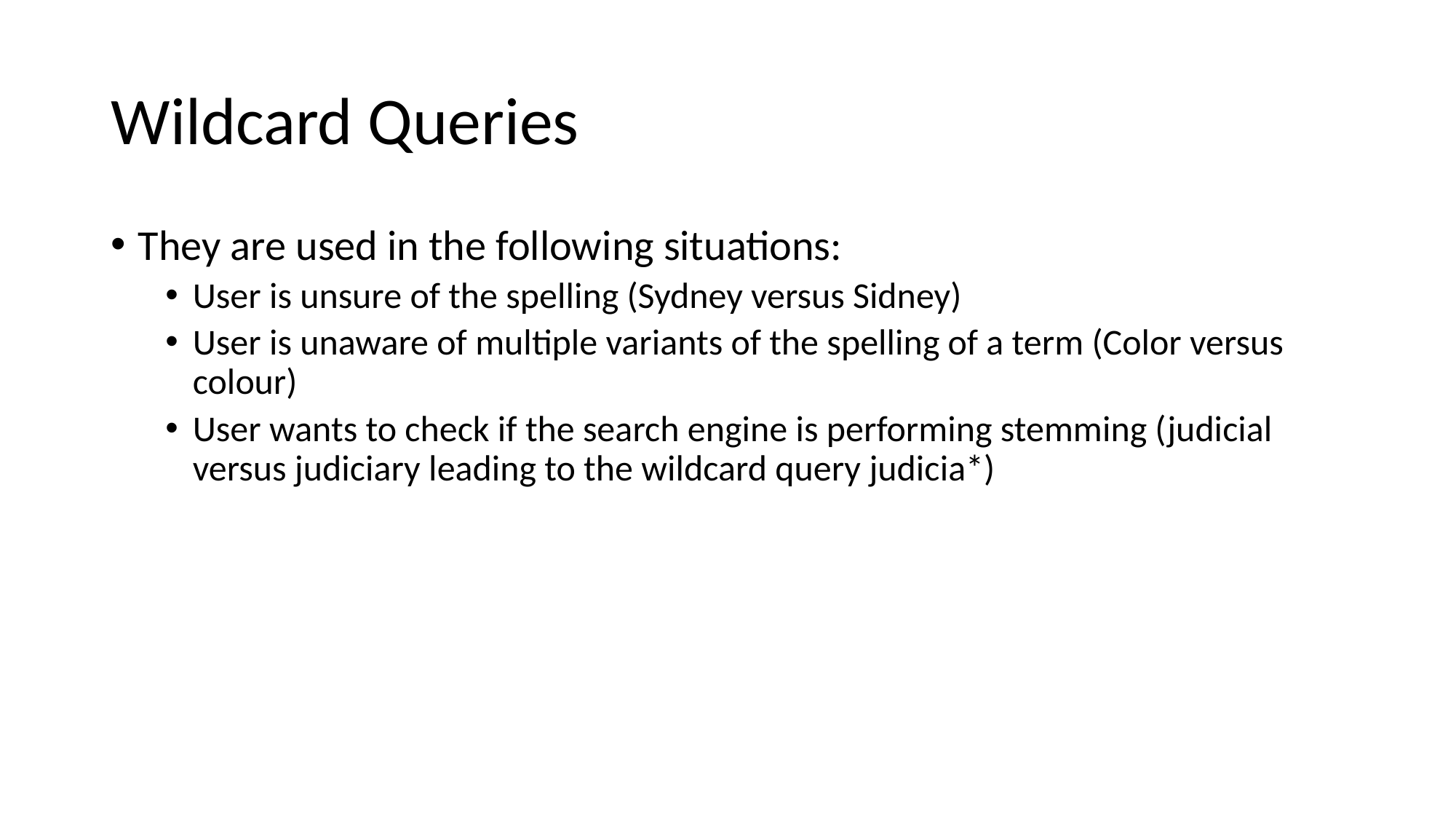

# Wildcard Queries
They are used in the following situations:
User is unsure of the spelling (Sydney versus Sidney)
User is unaware of multiple variants of the spelling of a term (Color versus colour)
User wants to check if the search engine is performing stemming (judicial versus judiciary leading to the wildcard query judicia*)